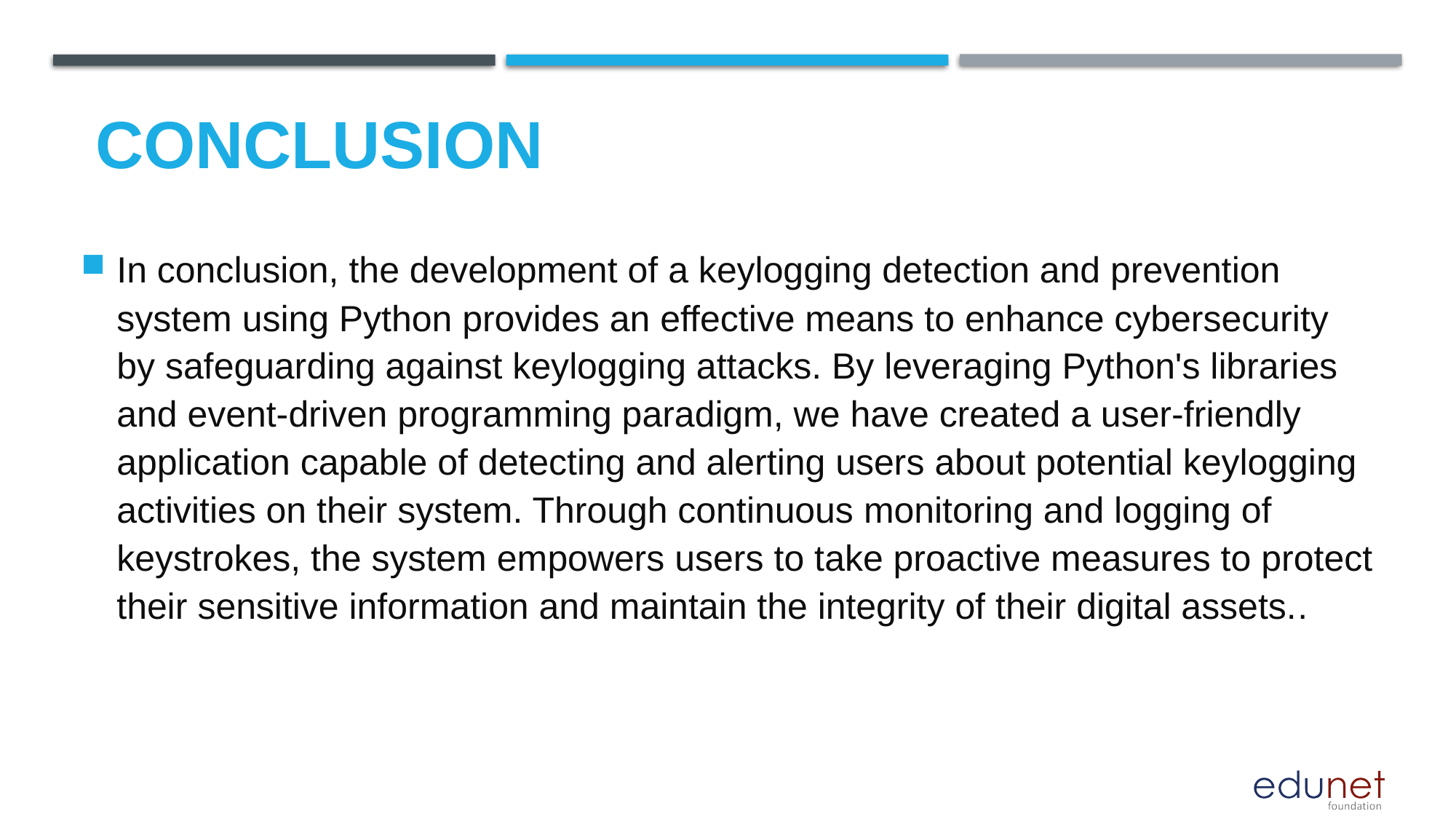

# Conclusion
In conclusion, the development of a keylogging detection and prevention system using Python provides an effective means to enhance cybersecurity by safeguarding against keylogging attacks. By leveraging Python's libraries and event-driven programming paradigm, we have created a user-friendly application capable of detecting and alerting users about potential keylogging activities on their system. Through continuous monitoring and logging of keystrokes, the system empowers users to take proactive measures to protect their sensitive information and maintain the integrity of their digital assets..